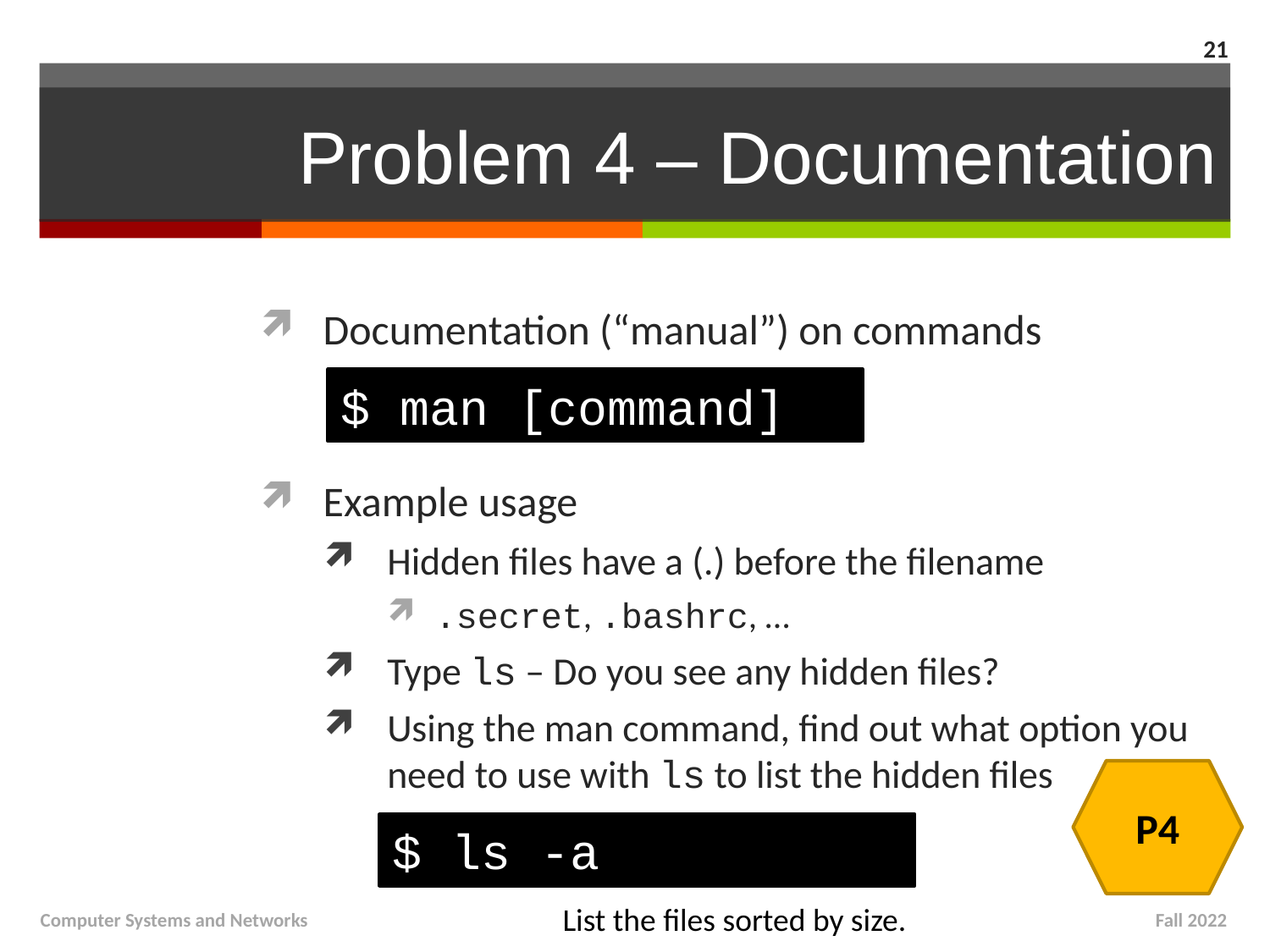

21
# Problem 4 – Documentation
Documentation (“manual”) on commands

Example usage
Hidden files have a (.) before the filename
.secret, .bashrc, …
Type ls – Do you see any hidden files?
Using the man command, find out what option you need to use with ls to list the hidden files

$ man [command]
P4
$ ls -a
Computer Systems and Networks
List the files sorted by size.
Fall 2022